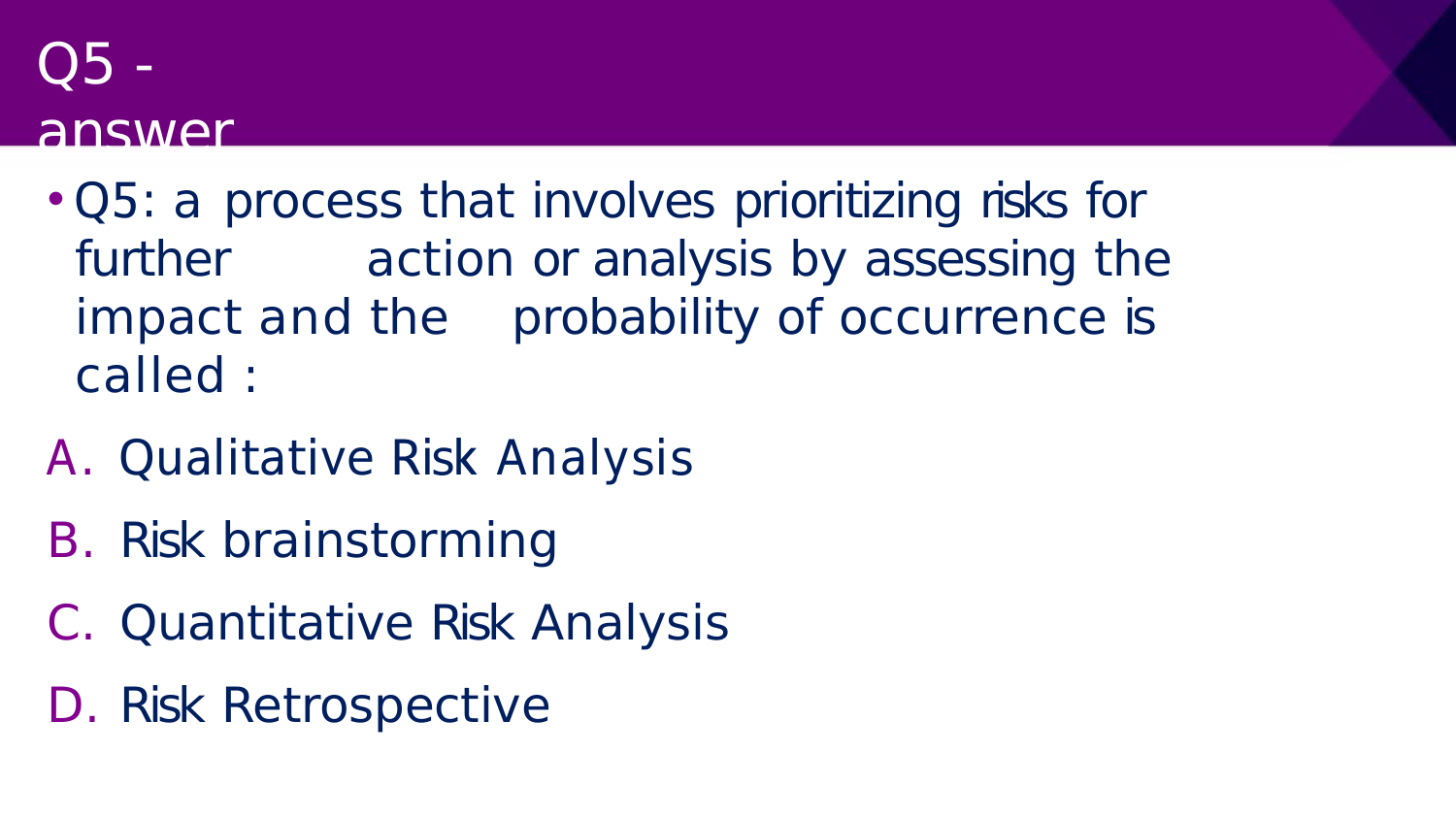

# Q5 - answer
Q5: a process that involves prioritizing risks for further 	action or analysis by assessing the impact and the 	probability of occurrence is called :
Qualitative Risk Analysis
Risk brainstorming
Quantitative Risk Analysis
Risk Retrospective